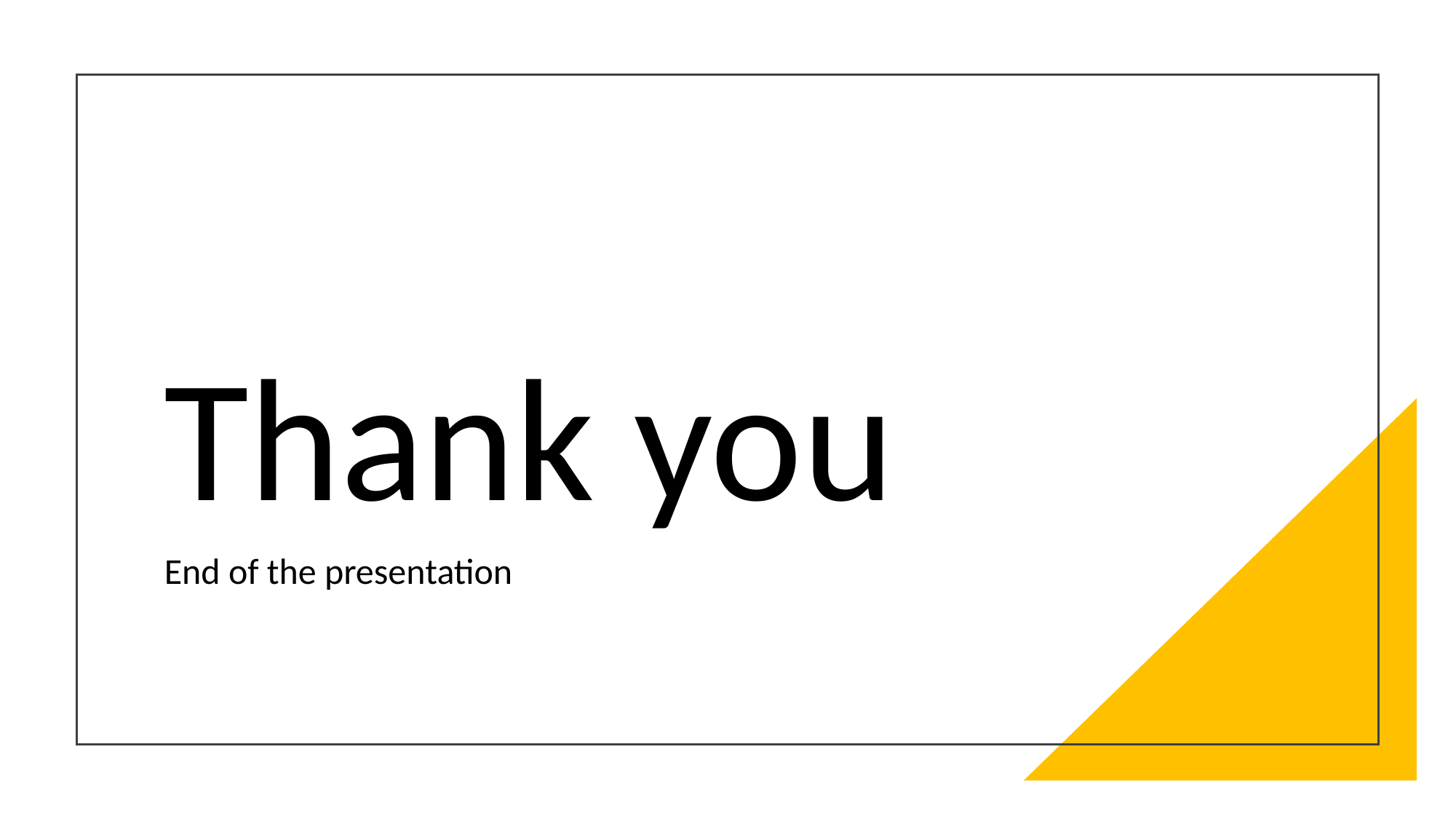

# Thank you

End of the presentation